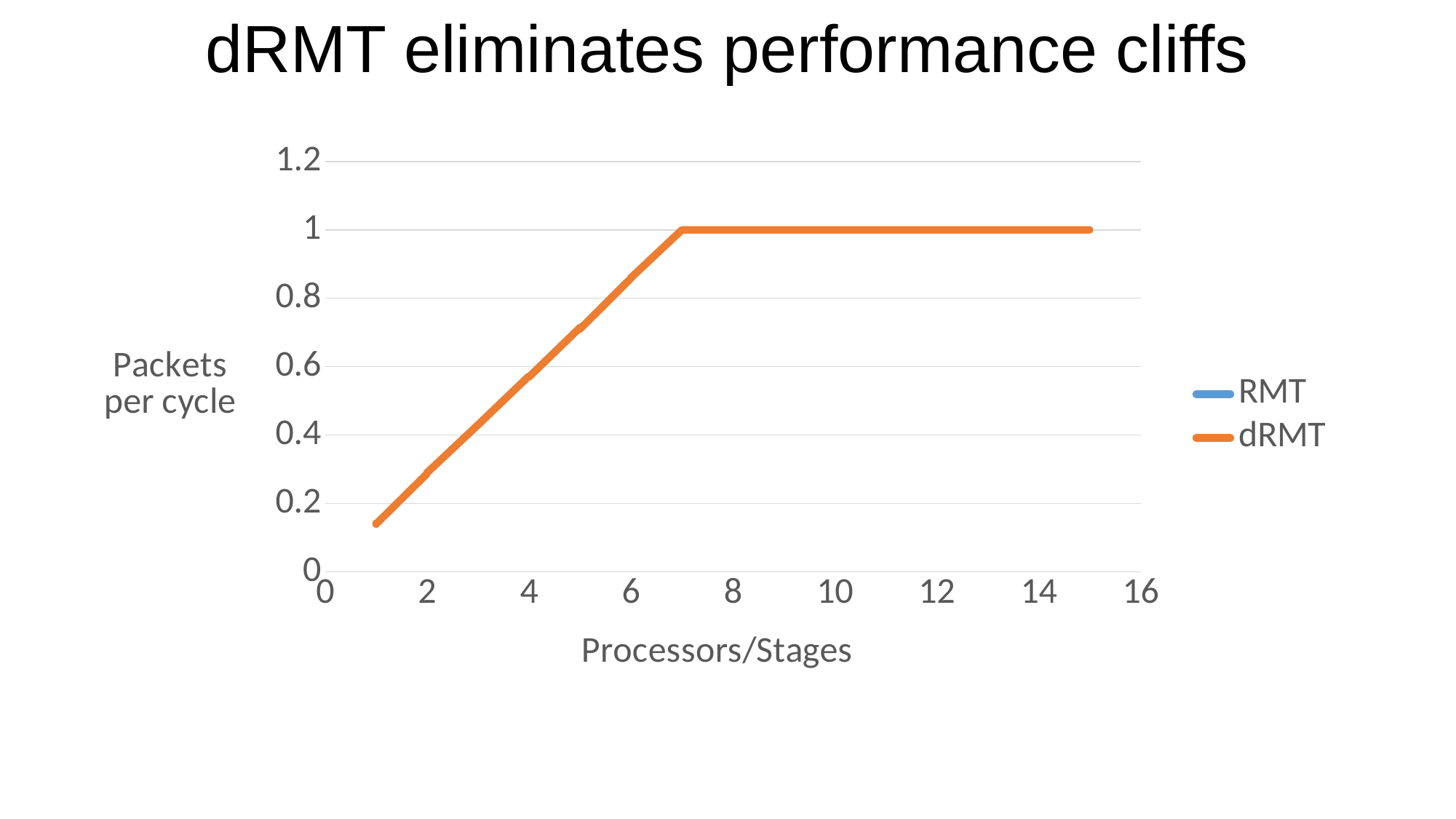

# dRMT eliminates performance cliffs

### Chart

| Category | dRMT | RMT |
|---|---|---|